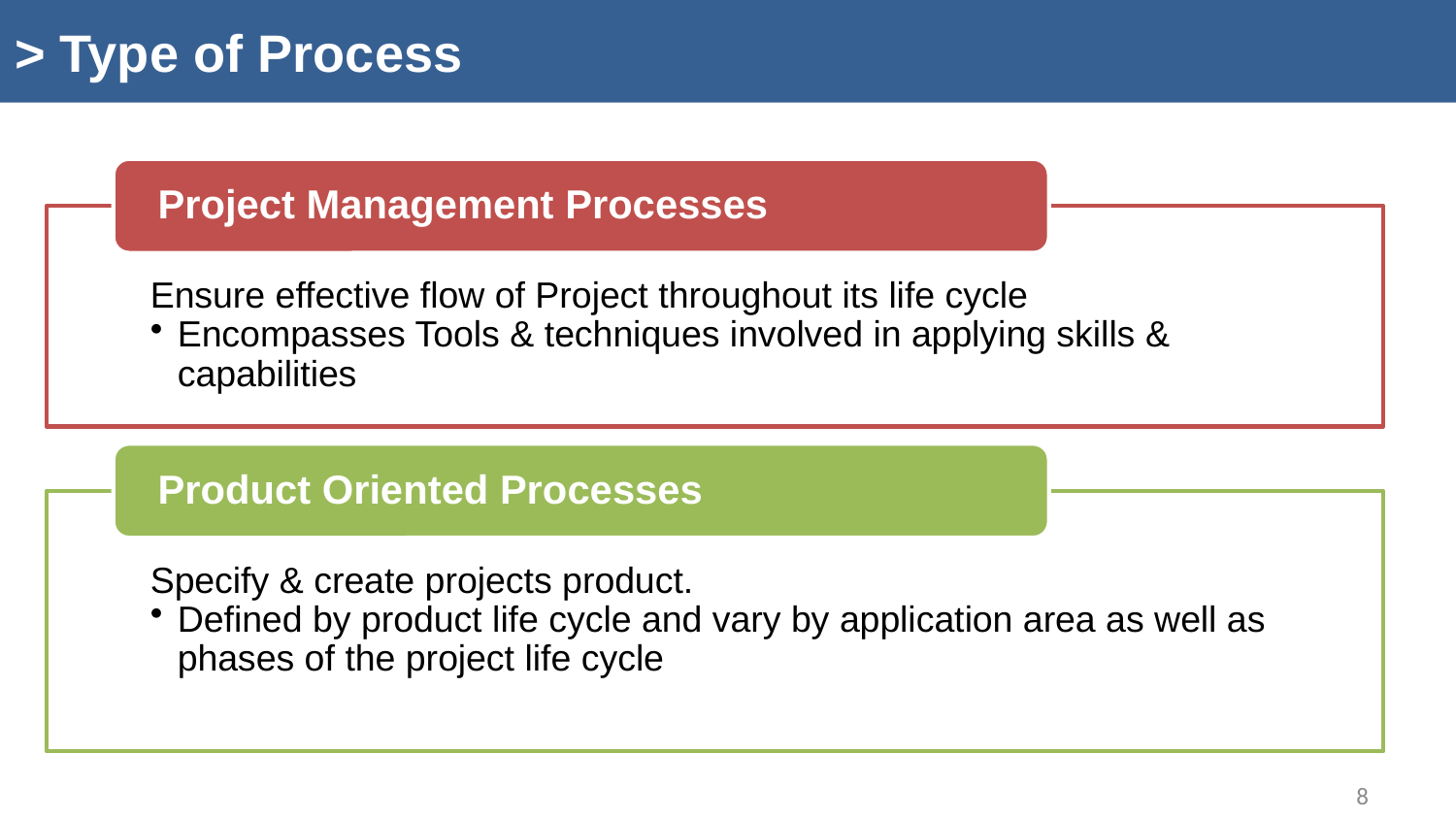

# > Type of Process
Ensure effective flow of Project throughout its life cycle
Encompasses Tools & techniques involved in applying skills & capabilities

Project Management Processes
Specify & create projects product.
Defined by product life cycle and vary by application area as well as phases of the project life cycle

Product Oriented Processes
8